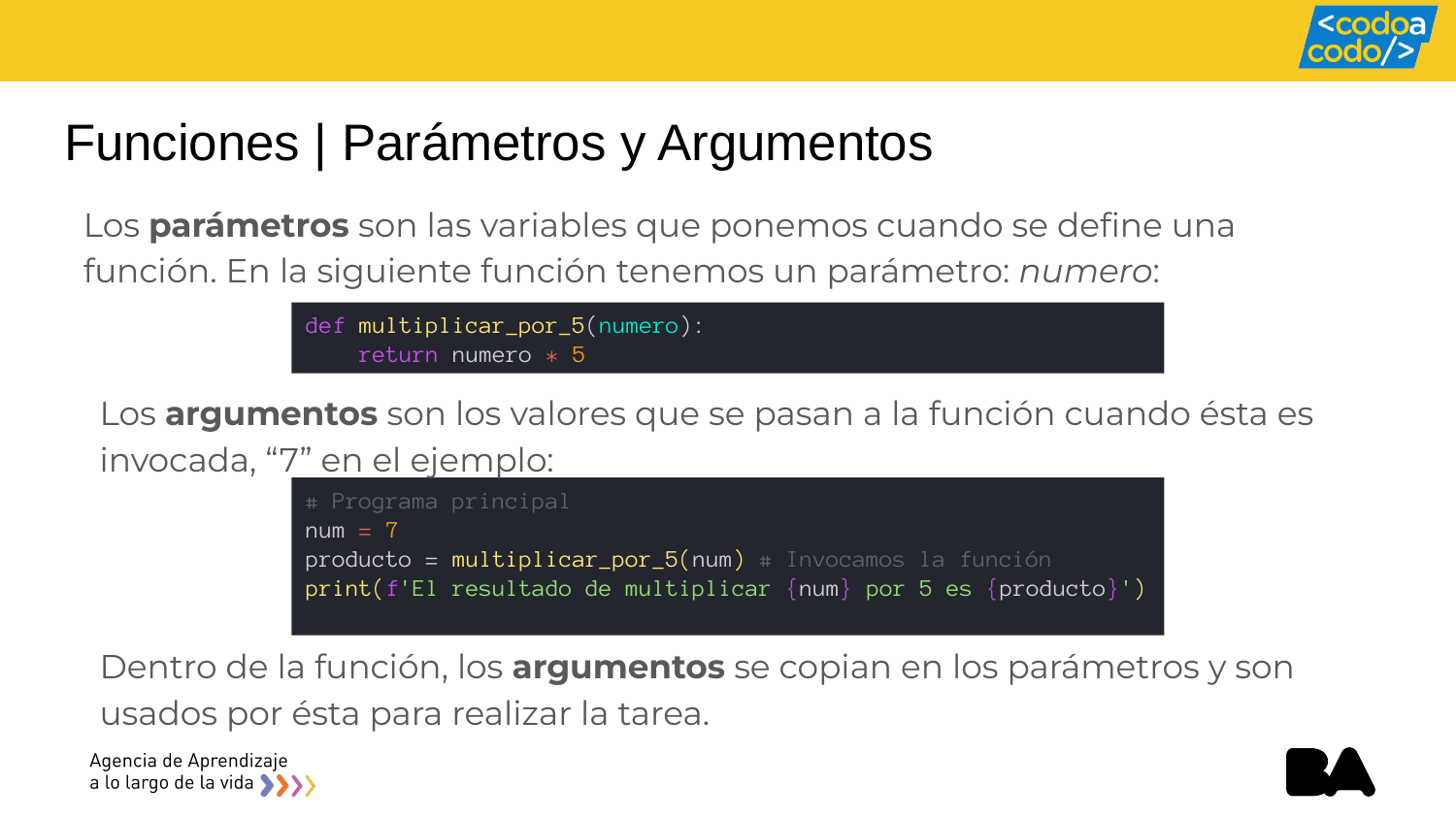

# Funciones | Parámetros y Argumentos
Los parámetros son las variables que ponemos cuando se define una función. En la siguiente función tenemos un parámetro: numero:
def multiplicar_por_5(numero):
    return numero * 5
Los argumentos son los valores que se pasan a la función cuando ésta es invocada, “7” en el ejemplo:
# Programa principal
num = 7
producto = multiplicar_por_5(num) # Invocamos la función
print(f'El resultado de multiplicar {num} por 5 es {producto}')
Dentro de la función, los argumentos se copian en los parámetros y son usados por ésta para realizar la tarea.